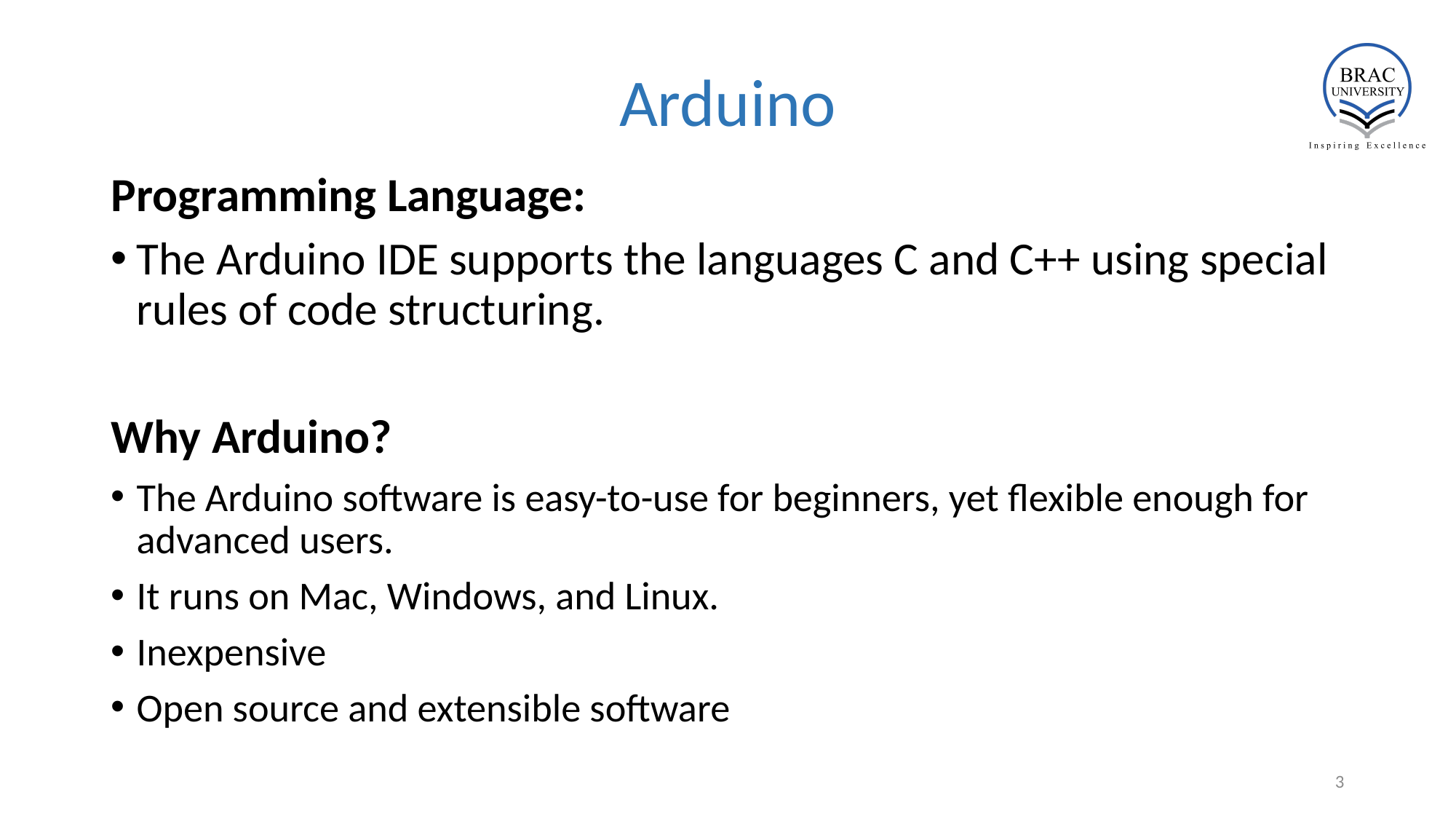

# Arduino
Programming Language:
The Arduino IDE supports the languages C and C++ using special rules of code structuring.

Why Arduino?
The Arduino software is easy-to-use for beginners, yet flexible enough for advanced users.
It runs on Mac, Windows, and Linux.
Inexpensive
Open source and extensible software

3